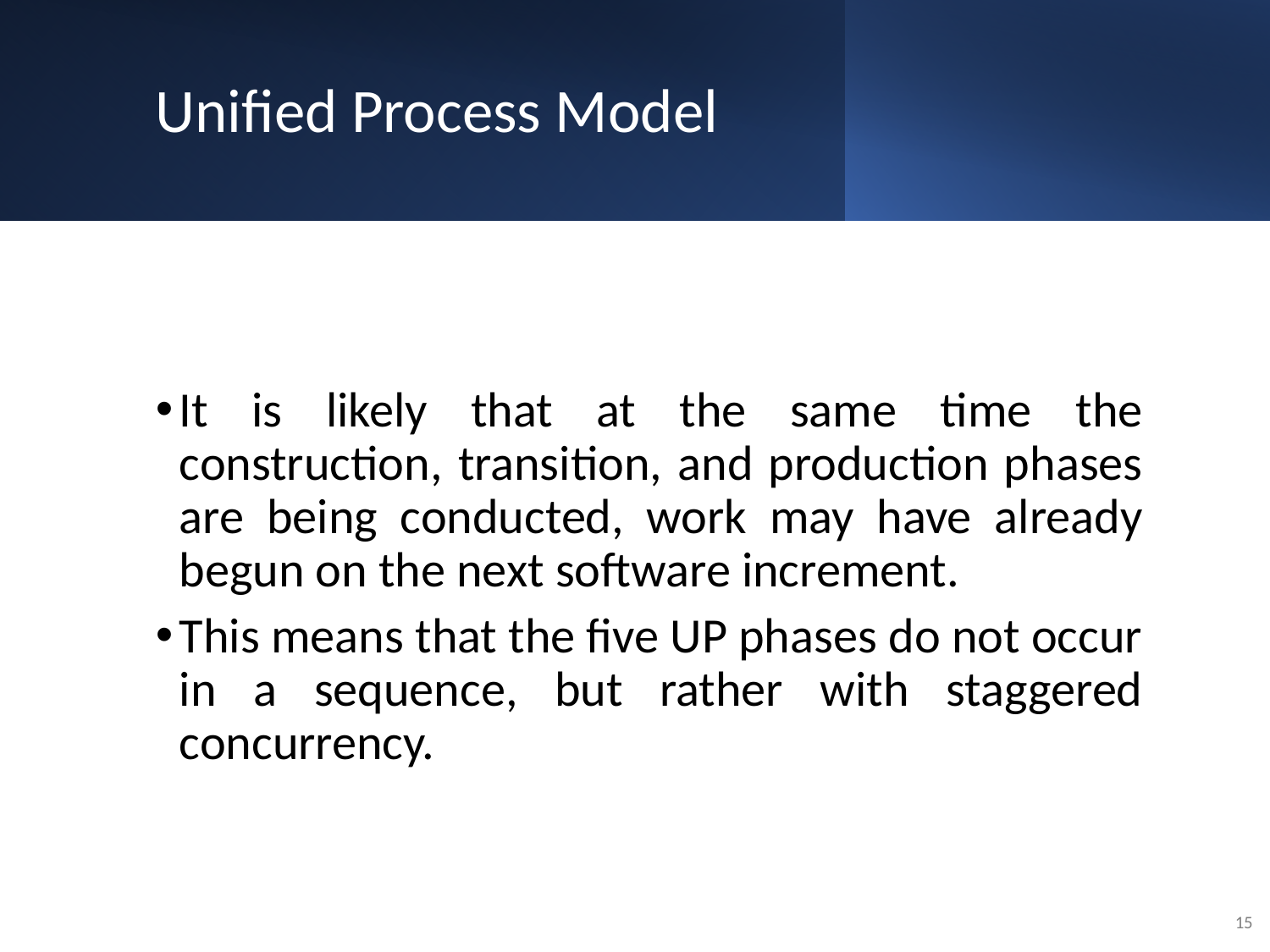

# Unified Process Model
It is likely that at the same time the construction, transition, and production phases are being conducted, work may have already begun on the next software increment.
This means that the five UP phases do not occur in a sequence, but rather with staggered concurrency.
15